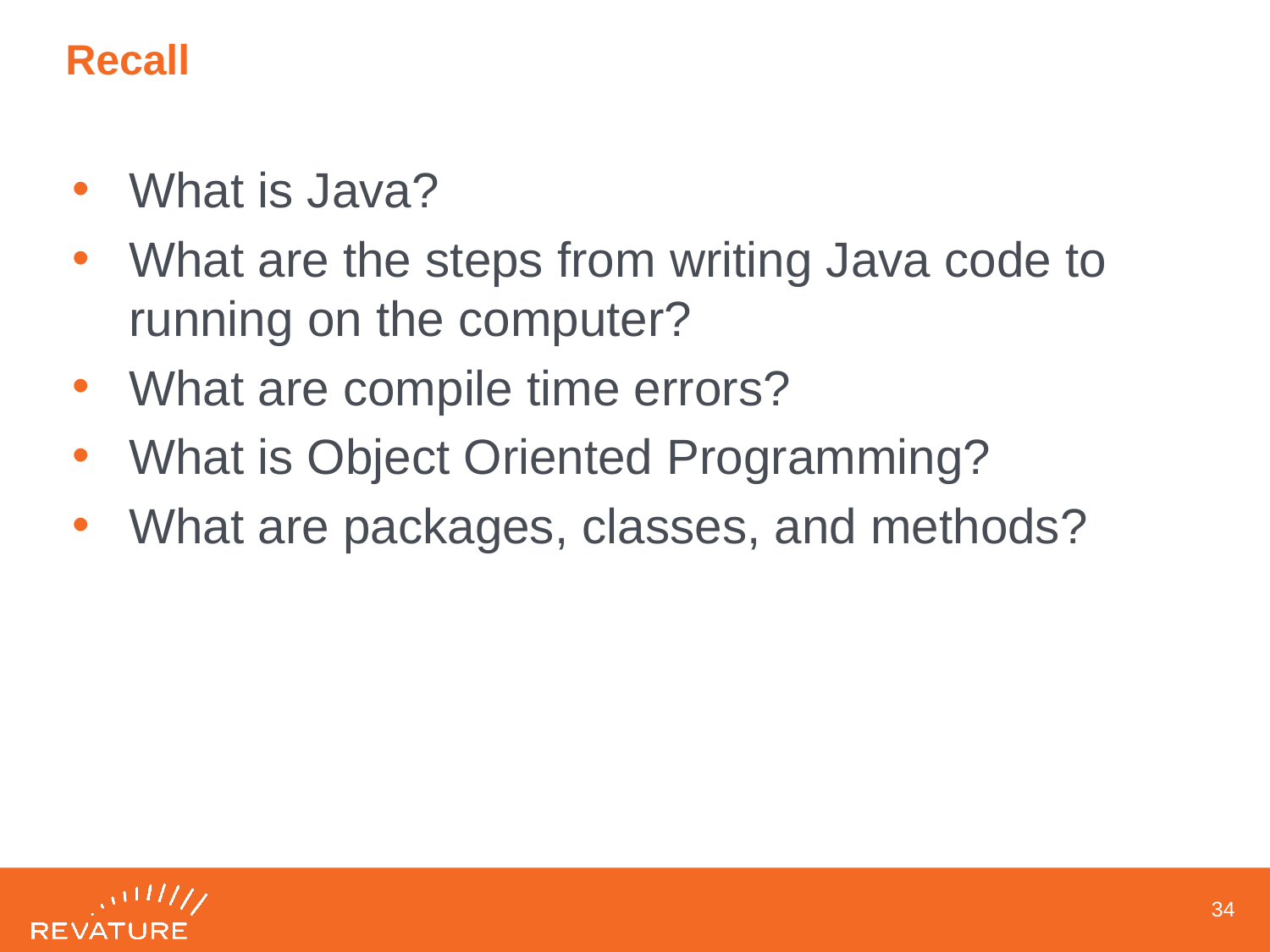

# Recall
What is Java?
What are the steps from writing Java code to running on the computer?
What are compile time errors?
What is Object Oriented Programming?
What are packages, classes, and methods?

34